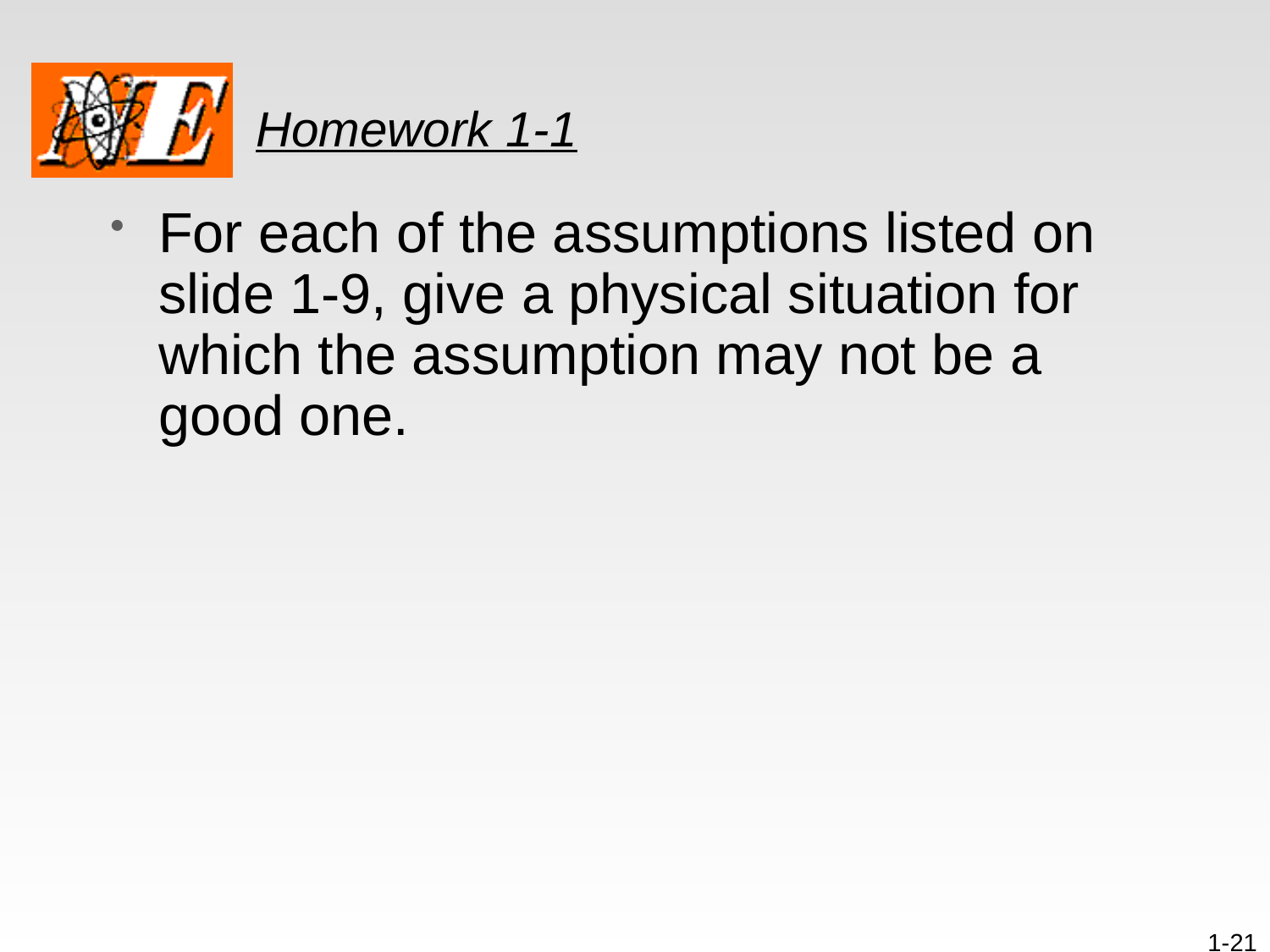

# Homework 1-1
For each of the assumptions listed on slide 1-9, give a physical situation for which the assumption may not be a good one.
1-21